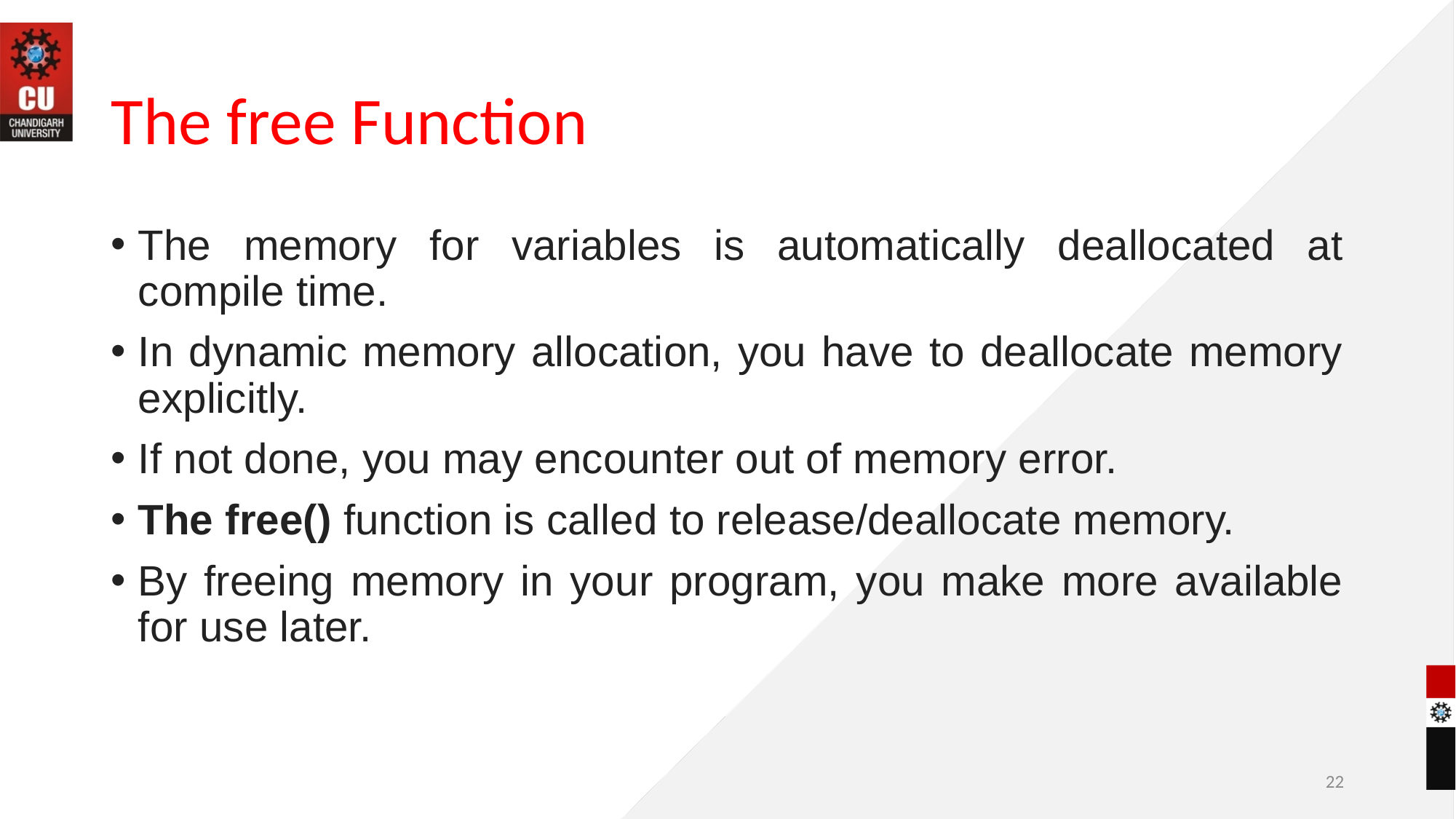

# The free Function
The memory for variables is automatically deallocated at compile time.
In dynamic memory allocation, you have to deallocate memory explicitly.
If not done, you may encounter out of memory error.
The free() function is called to release/deallocate memory.
By freeing memory in your program, you make more available for use later.

22